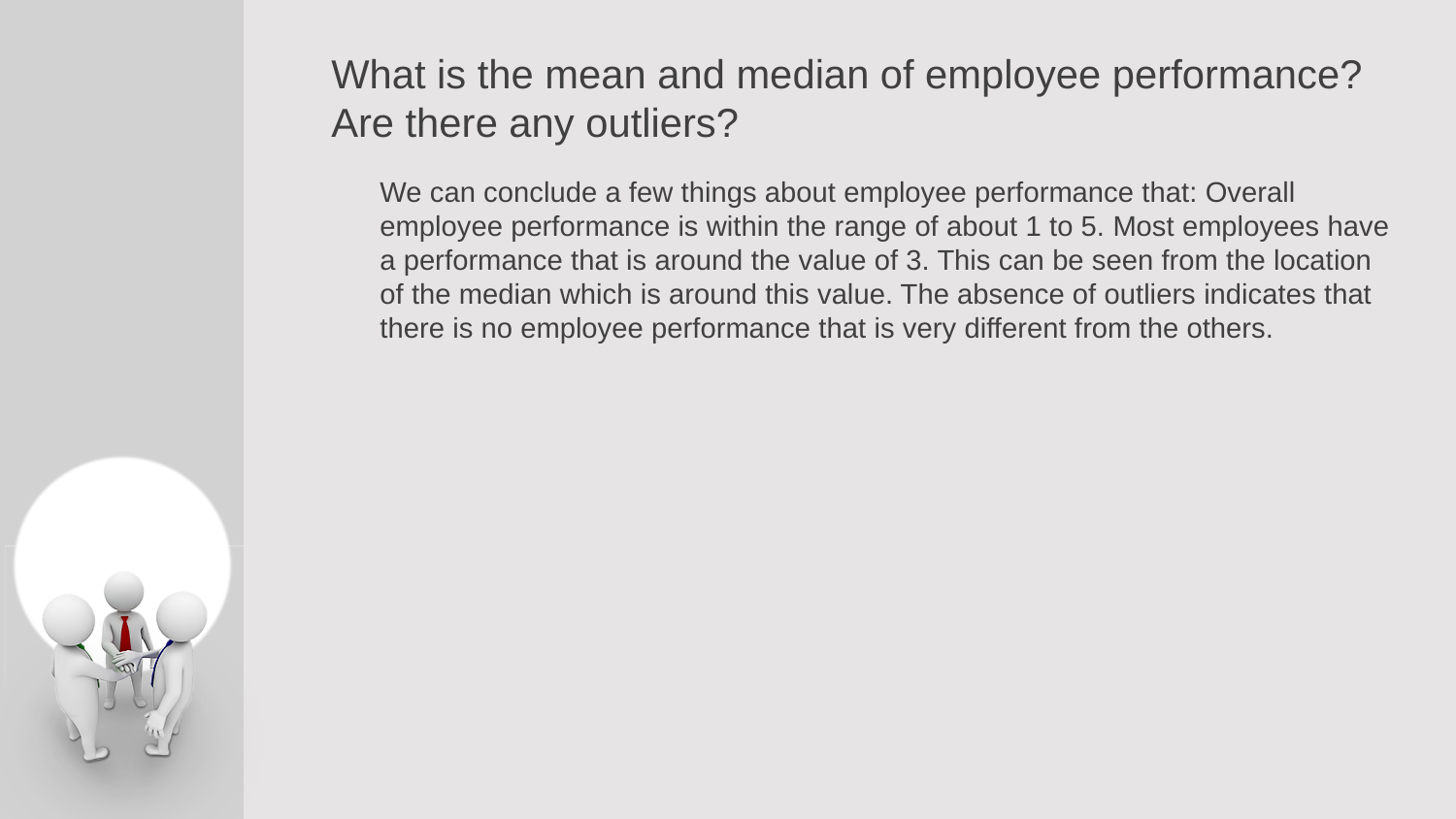

What is the mean and median of employee performance? Are there any outliers?

We can conclude a few things about employee performance that: Overall employee performance is within the range of about 1 to 5. Most employees have a performance that is around the value of 3. This can be seen from the location of the median which is around this value. The absence of outliers indicates that there is no employee performance that is very different from the others.